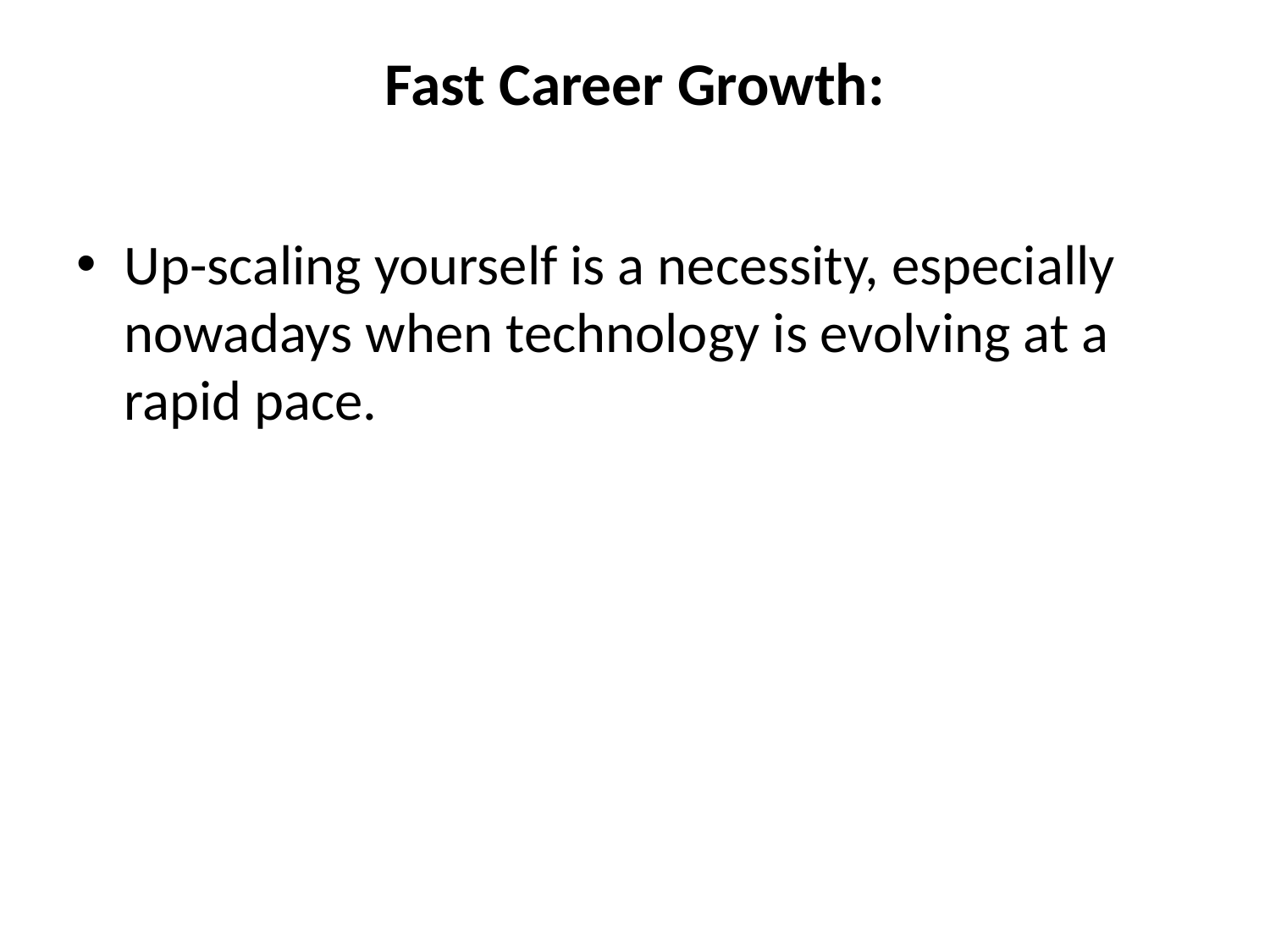

# Fast Career Growth:
Up-scaling yourself is a necessity, especially nowadays when technology is evolving at a rapid pace.